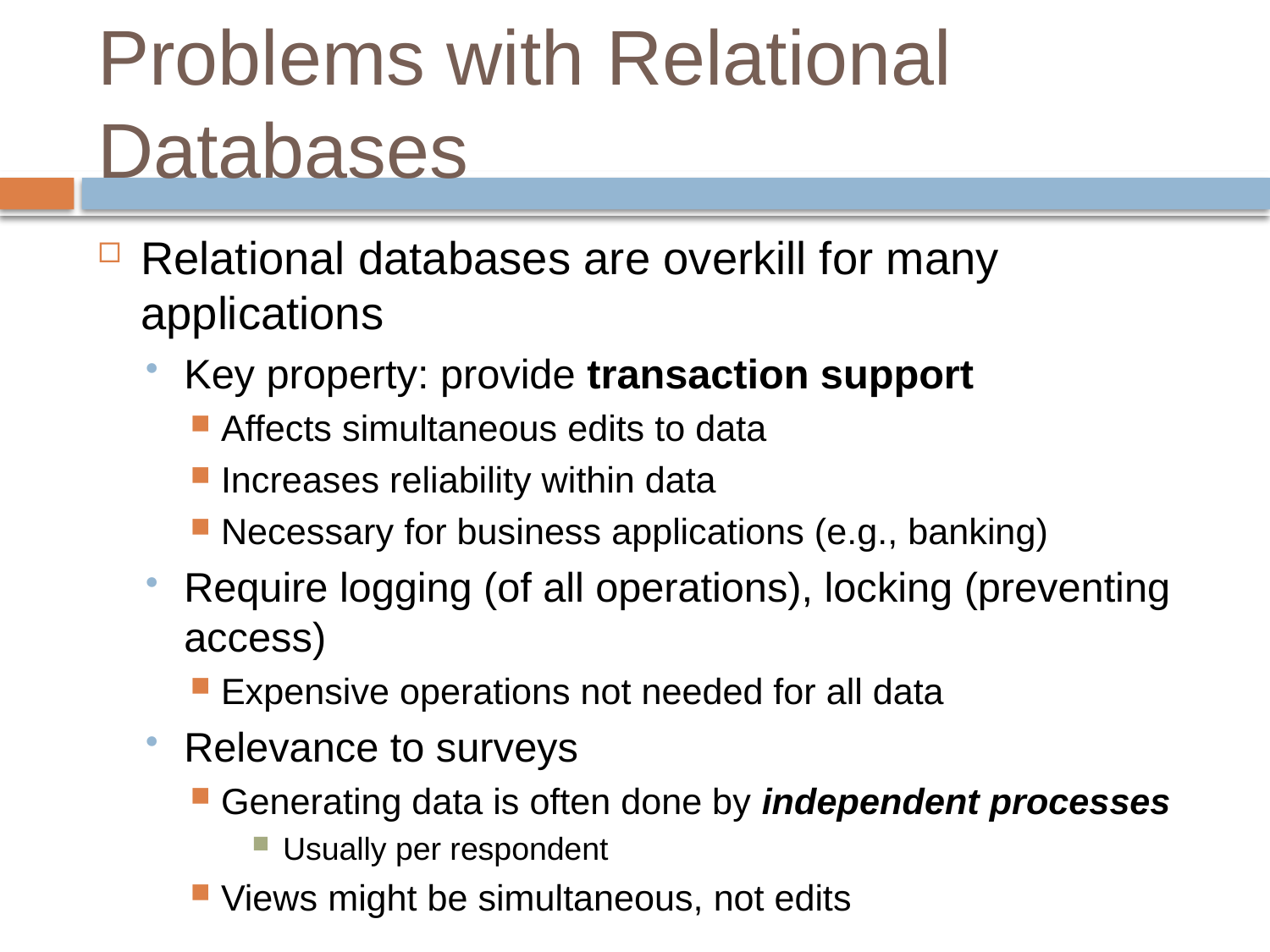

# Problems with Relational Databases
Relational databases are overkill for many applications
Key property: provide transaction support
Affects simultaneous edits to data
Increases reliability within data
Necessary for business applications (e.g., banking)
Require logging (of all operations), locking (preventing access)
Expensive operations not needed for all data
Relevance to surveys
Generating data is often done by independent processes
Usually per respondent
Views might be simultaneous, not edits